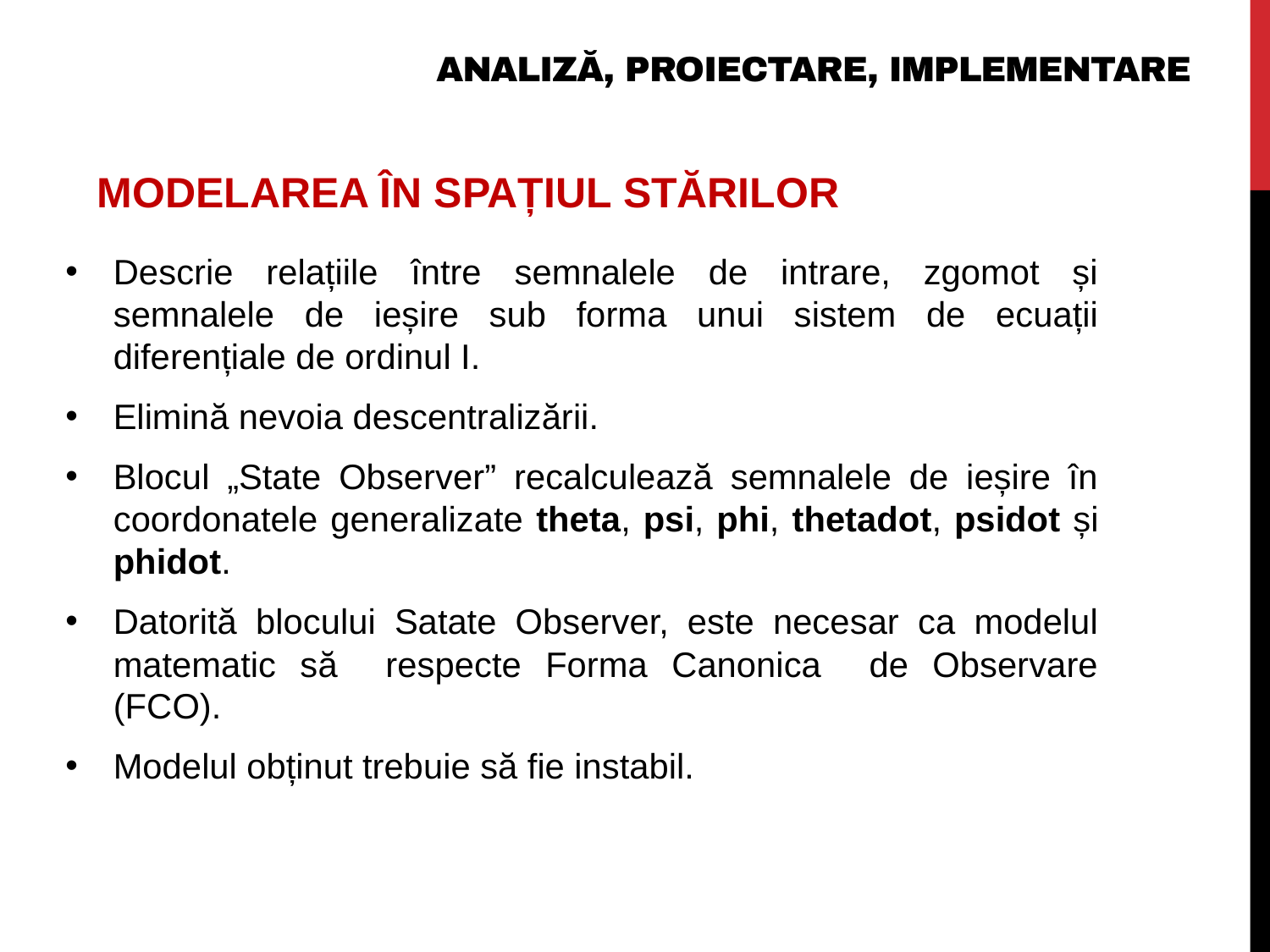

# Analiză, proiectare, implementare
MODELAREA ÎN SPAȚIUL STĂRILOR
Descrie relațiile între semnalele de intrare, zgomot și semnalele de ieșire sub forma unui sistem de ecuații diferențiale de ordinul I.
Elimină nevoia descentralizării.
Blocul „State Observer” recalculează semnalele de ieșire în coordonatele generalizate theta, psi, phi, thetadot, psidot și phidot.
Datorită blocului Satate Observer, este necesar ca modelul matematic să  respecte Forma Canonica  de Observare (FCO).
Modelul obținut trebuie să fie instabil.